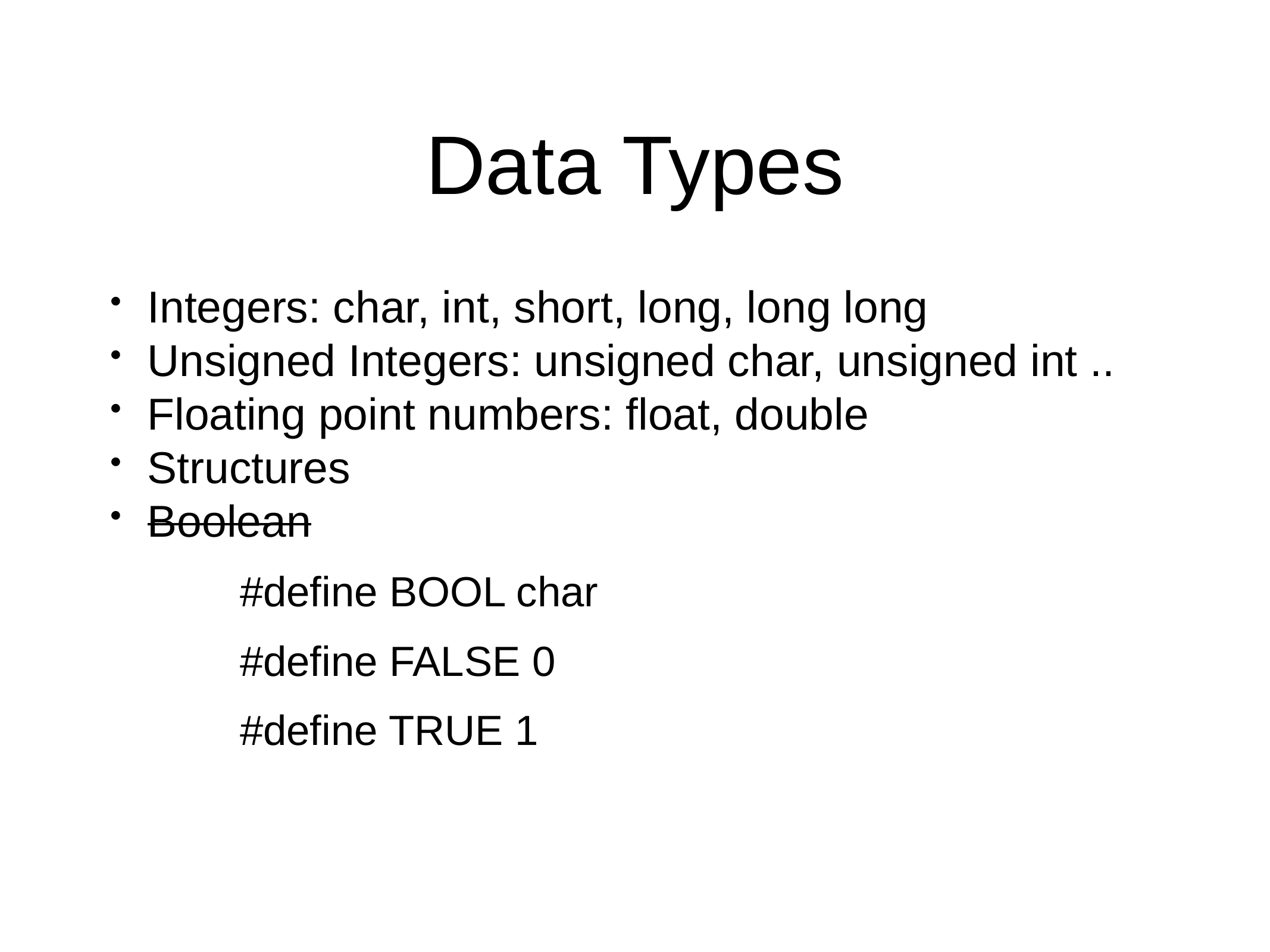

# Data Types
Integers: char, int, short, long, long long
Unsigned Integers: unsigned char, unsigned int ..
Floating point numbers: float, double
Structures
Boolean
#define BOOL char
#define FALSE 0
#define TRUE 1